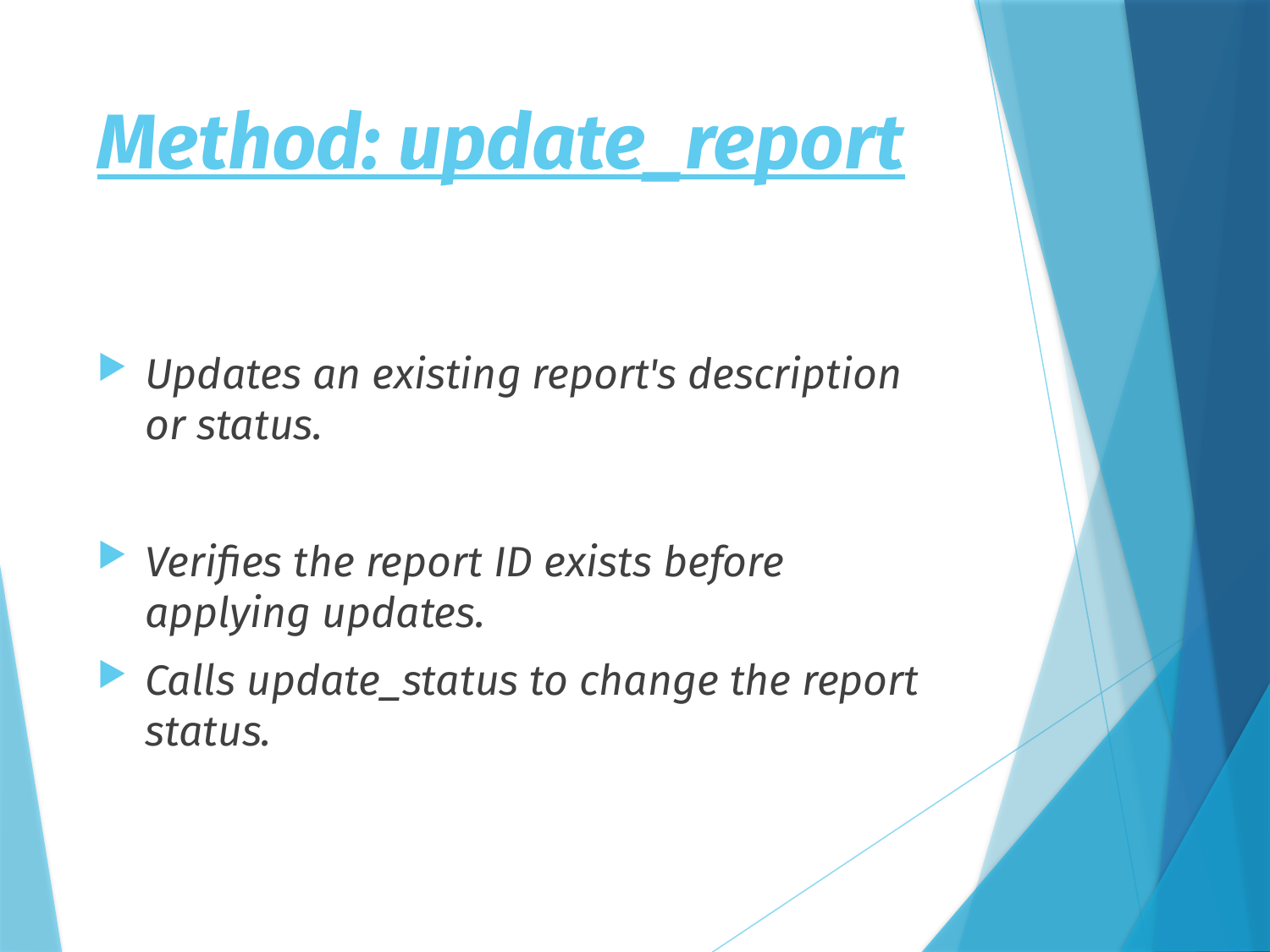

# Method: update_report
Updates an existing report's description or status.

Verifies the report ID exists before applying updates.
Calls update_status to change the report status.